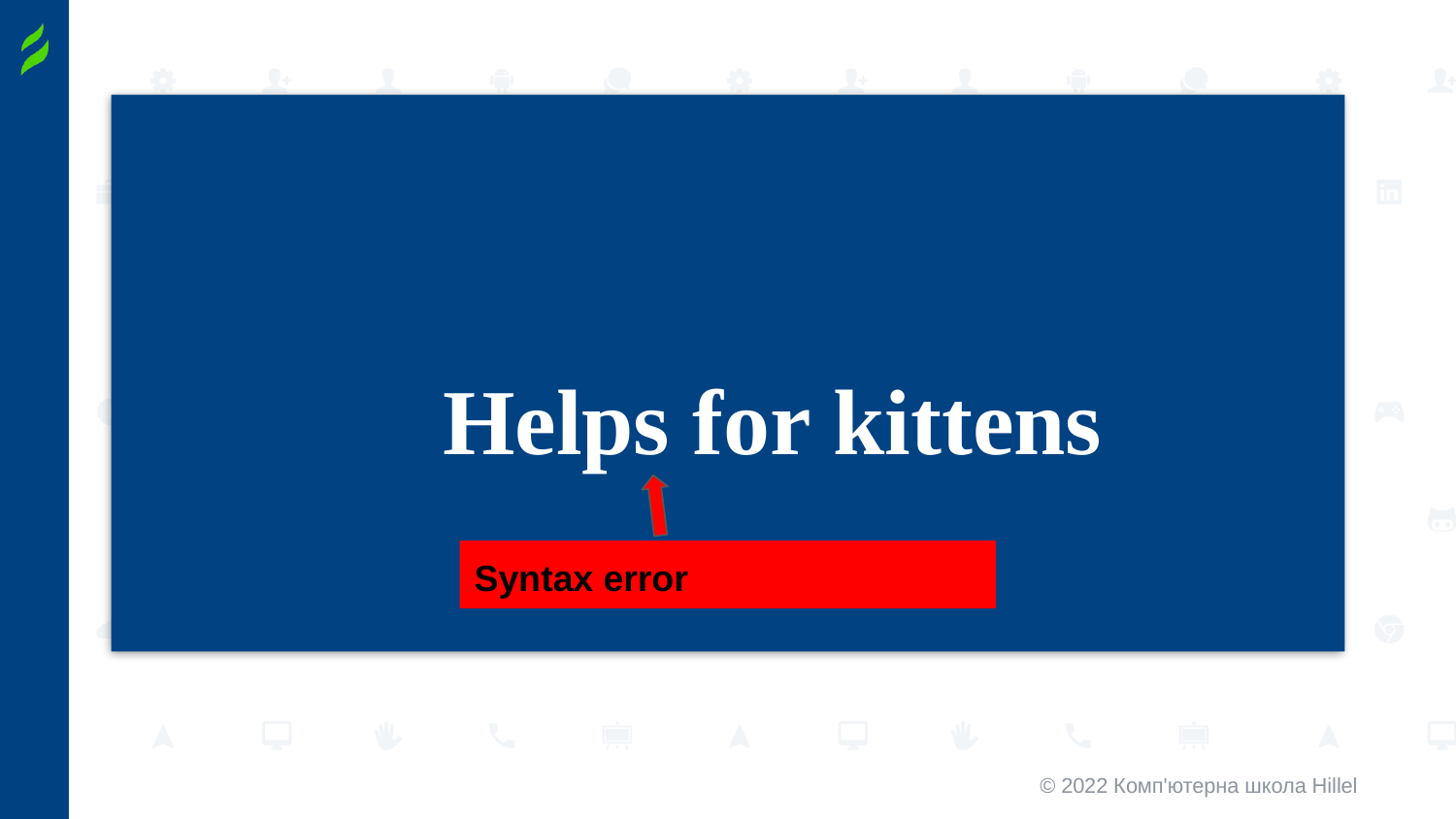

Helps for kittens

Syntax error
© 2022 Комп'ютерна школа Hillel